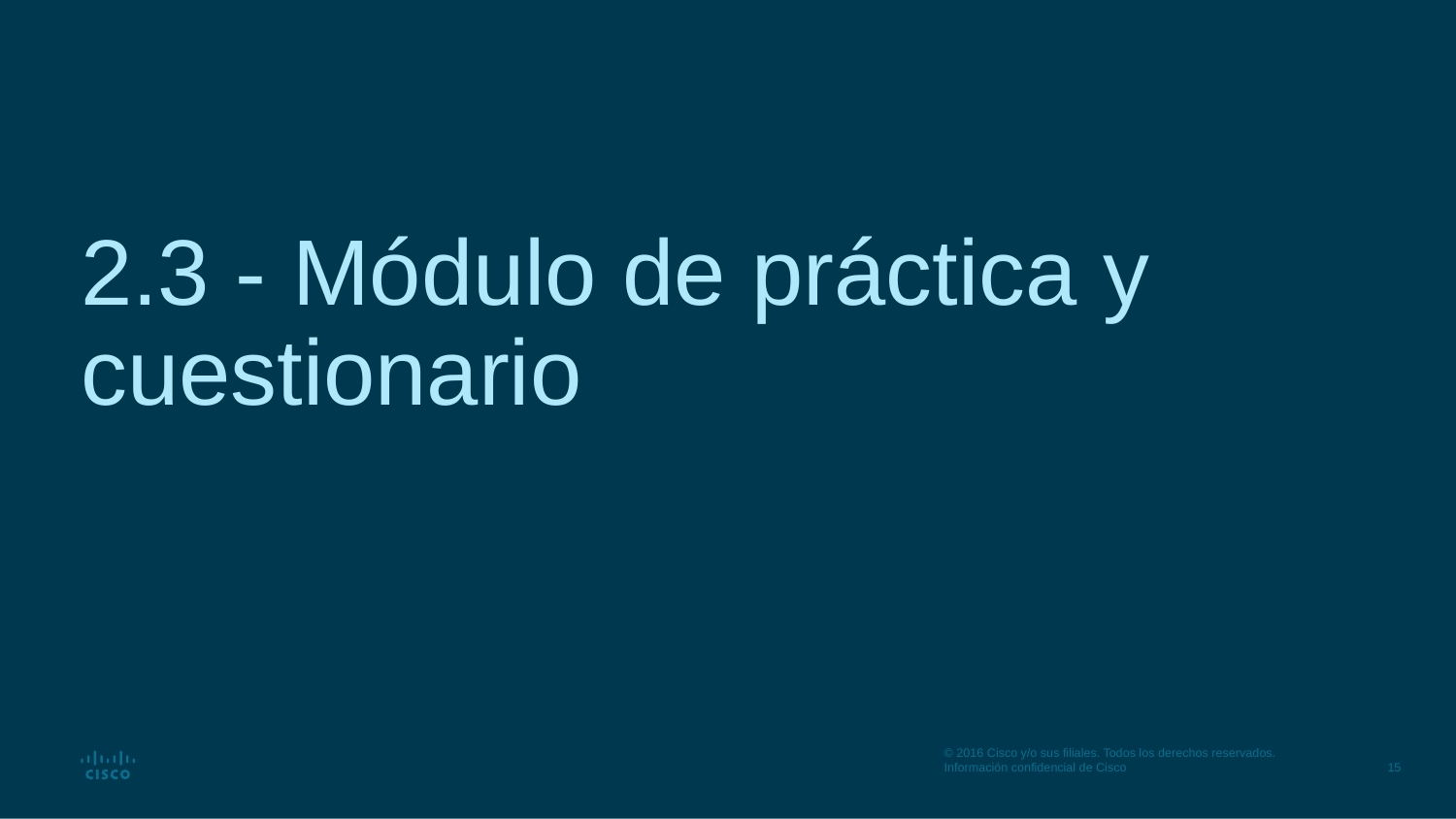

# 2.3 - Módulo de práctica y cuestionario